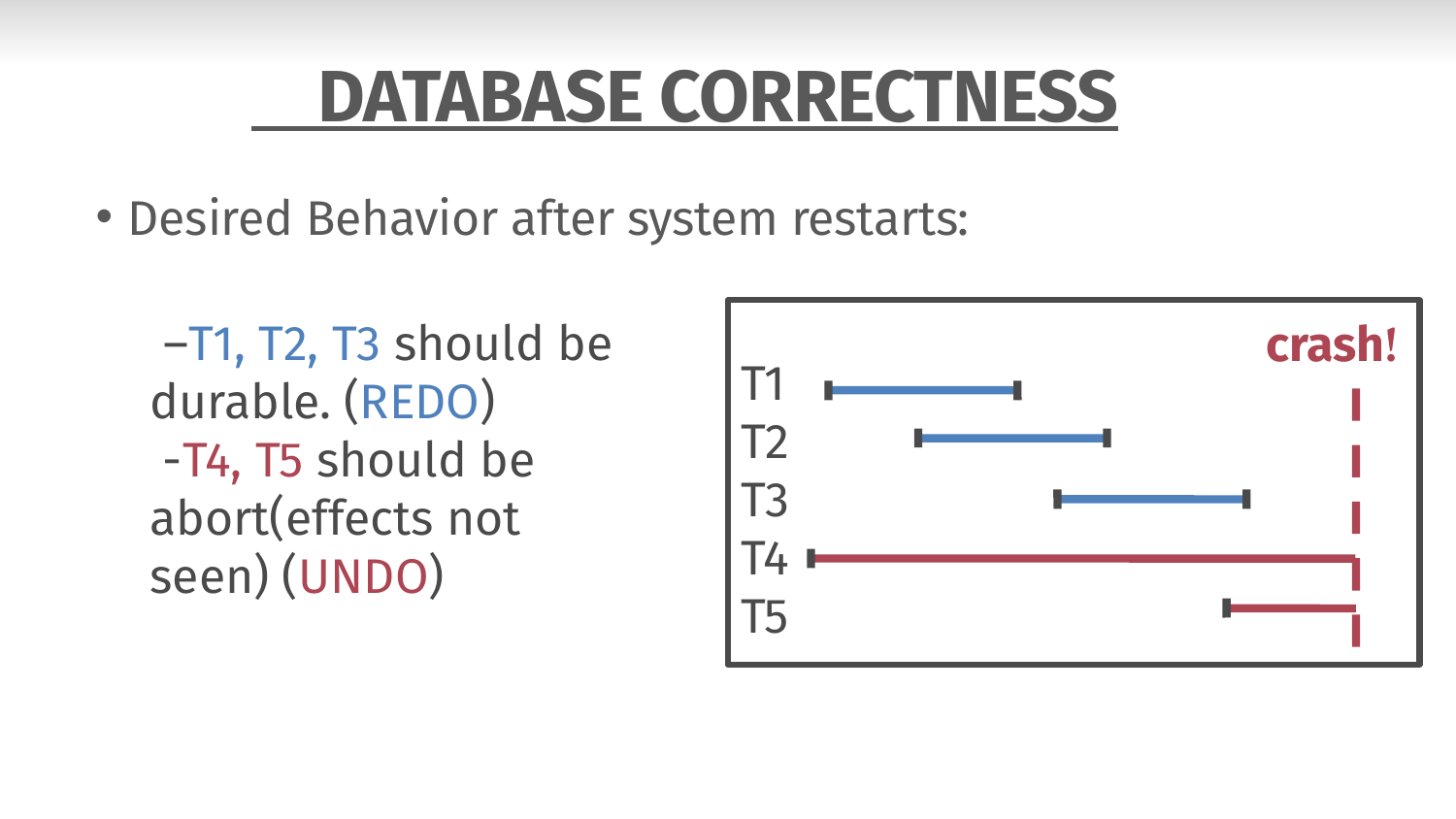

DATABASE CORRECTNESS

Desired Behavior after system restarts:
 –T1, T2, T3 should be durable. (REDO)
 -T4, T5 should be abort(effects not seen) (UNDO)
crash!
T1
T2
T3
T4
T5